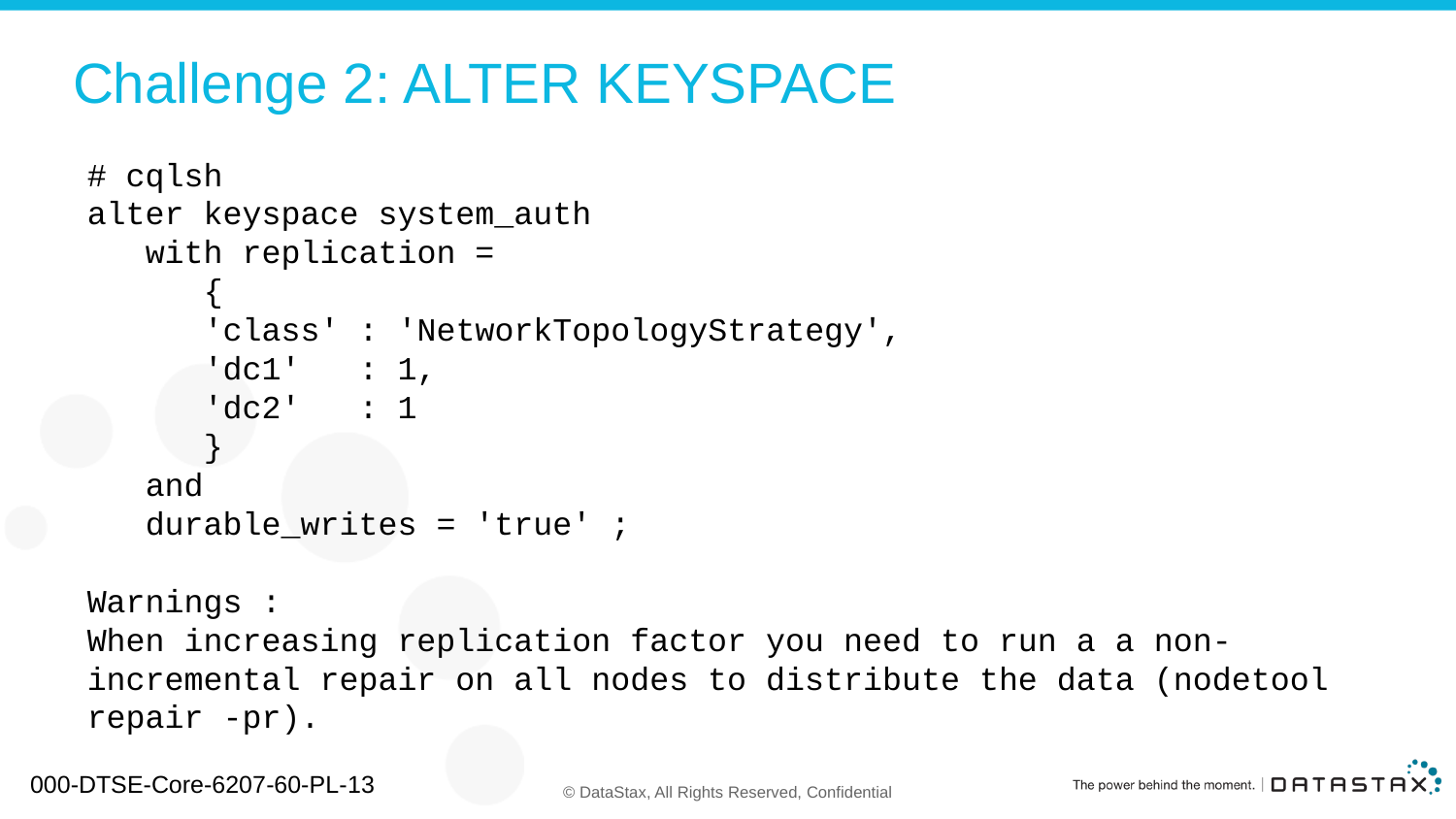

# Challenge 2: ALTER KEYSPACE
# cqlsh
alter keyspace system_auth
   with replication =
      {
      'class' : 'NetworkTopologyStrategy',
      'dc1'   : 1,
      'dc2'   : 1
      }
   and
   durable_writes = 'true' ;

Warnings :
When increasing replication factor you need to run a a non-incremental repair on all nodes to distribute the data (nodetool repair -pr).
000-DTSE-Core-6207-60-PL-13